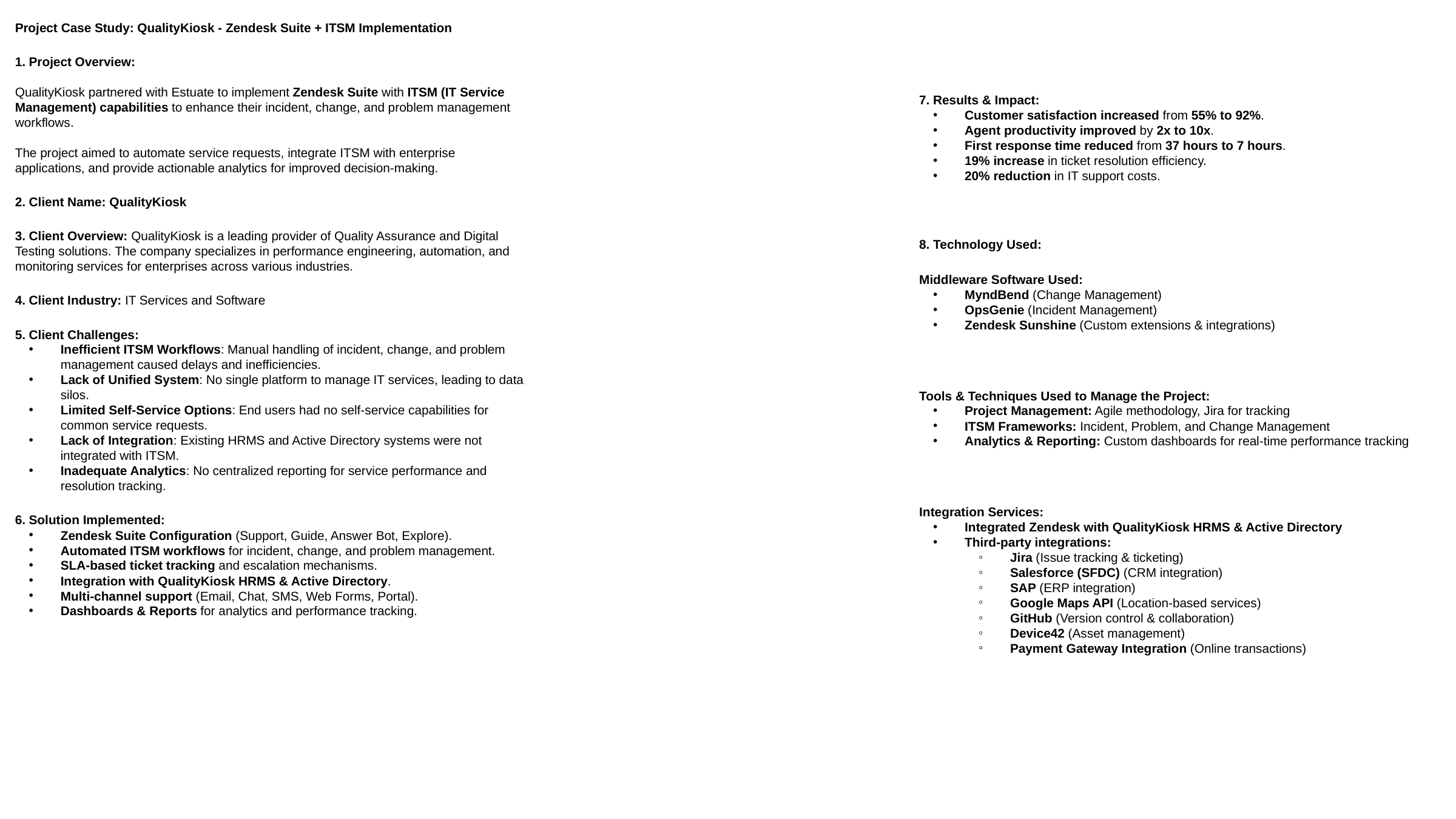

Project Case Study: QualityKiosk - Zendesk Suite + ITSM Implementation
1. Project Overview:
QualityKiosk partnered with Estuate to implement Zendesk Suite with ITSM (IT Service Management) capabilities to enhance their incident, change, and problem management workflows.
The project aimed to automate service requests, integrate ITSM with enterprise applications, and provide actionable analytics for improved decision-making.
2. Client Name: QualityKiosk
3. Client Overview: QualityKiosk is a leading provider of Quality Assurance and Digital Testing solutions. The company specializes in performance engineering, automation, and monitoring services for enterprises across various industries.
4. Client Industry: IT Services and Software
5. Client Challenges:
Inefficient ITSM Workflows: Manual handling of incident, change, and problem management caused delays and inefficiencies.
Lack of Unified System: No single platform to manage IT services, leading to data silos.
Limited Self-Service Options: End users had no self-service capabilities for common service requests.
Lack of Integration: Existing HRMS and Active Directory systems were not integrated with ITSM.
Inadequate Analytics: No centralized reporting for service performance and resolution tracking.
6. Solution Implemented:
Zendesk Suite Configuration (Support, Guide, Answer Bot, Explore).
Automated ITSM workflows for incident, change, and problem management.
SLA-based ticket tracking and escalation mechanisms.
Integration with QualityKiosk HRMS & Active Directory.
Multi-channel support (Email, Chat, SMS, Web Forms, Portal).
Dashboards & Reports for analytics and performance tracking.
7. Results & Impact:
Customer satisfaction increased from 55% to 92%.
Agent productivity improved by 2x to 10x.
First response time reduced from 37 hours to 7 hours.
19% increase in ticket resolution efficiency.
20% reduction in IT support costs.

8. Technology Used:
Middleware Software Used:
MyndBend (Change Management)
OpsGenie (Incident Management)
Zendesk Sunshine (Custom extensions & integrations)

Tools & Techniques Used to Manage the Project:
Project Management: Agile methodology, Jira for tracking
ITSM Frameworks: Incident, Problem, and Change Management
Analytics & Reporting: Custom dashboards for real-time performance tracking

Integration Services:
Integrated Zendesk with QualityKiosk HRMS & Active Directory
Third-party integrations:
Jira (Issue tracking & ticketing)
Salesforce (SFDC) (CRM integration)
SAP (ERP integration)
Google Maps API (Location-based services)
GitHub (Version control & collaboration)
Device42 (Asset management)
Payment Gateway Integration (Online transactions)